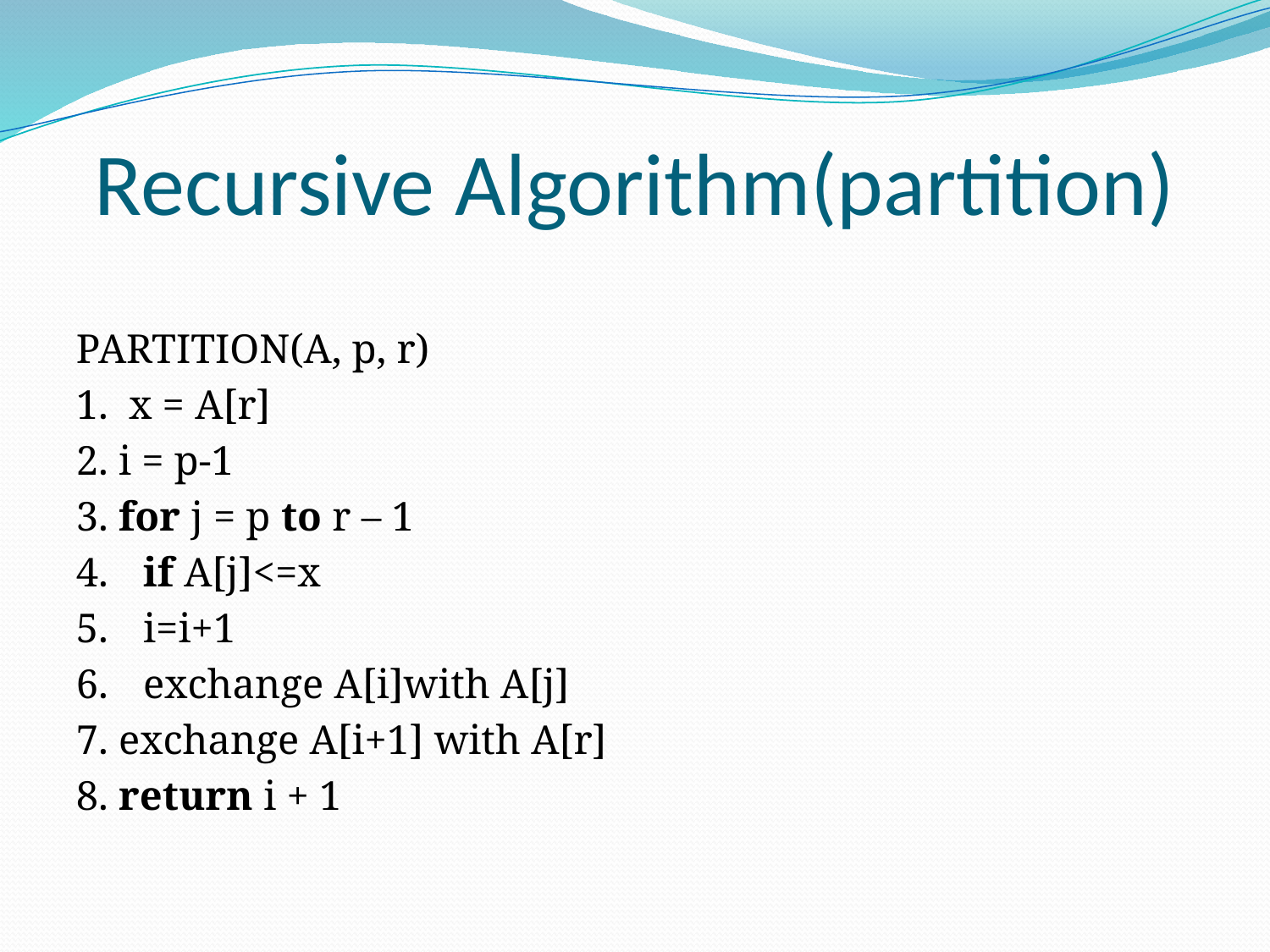

# Recursive Algorithm(partition)
PARTITION(A, p, r)
1.  x = A[r]
2. i = p-1
3. for j = p to r – 1
4.		if A[j]<=x
5.			i=i+1
6.			exchange A[i]with A[j]
7. exchange A[i+1] with A[r]
8. return i + 1